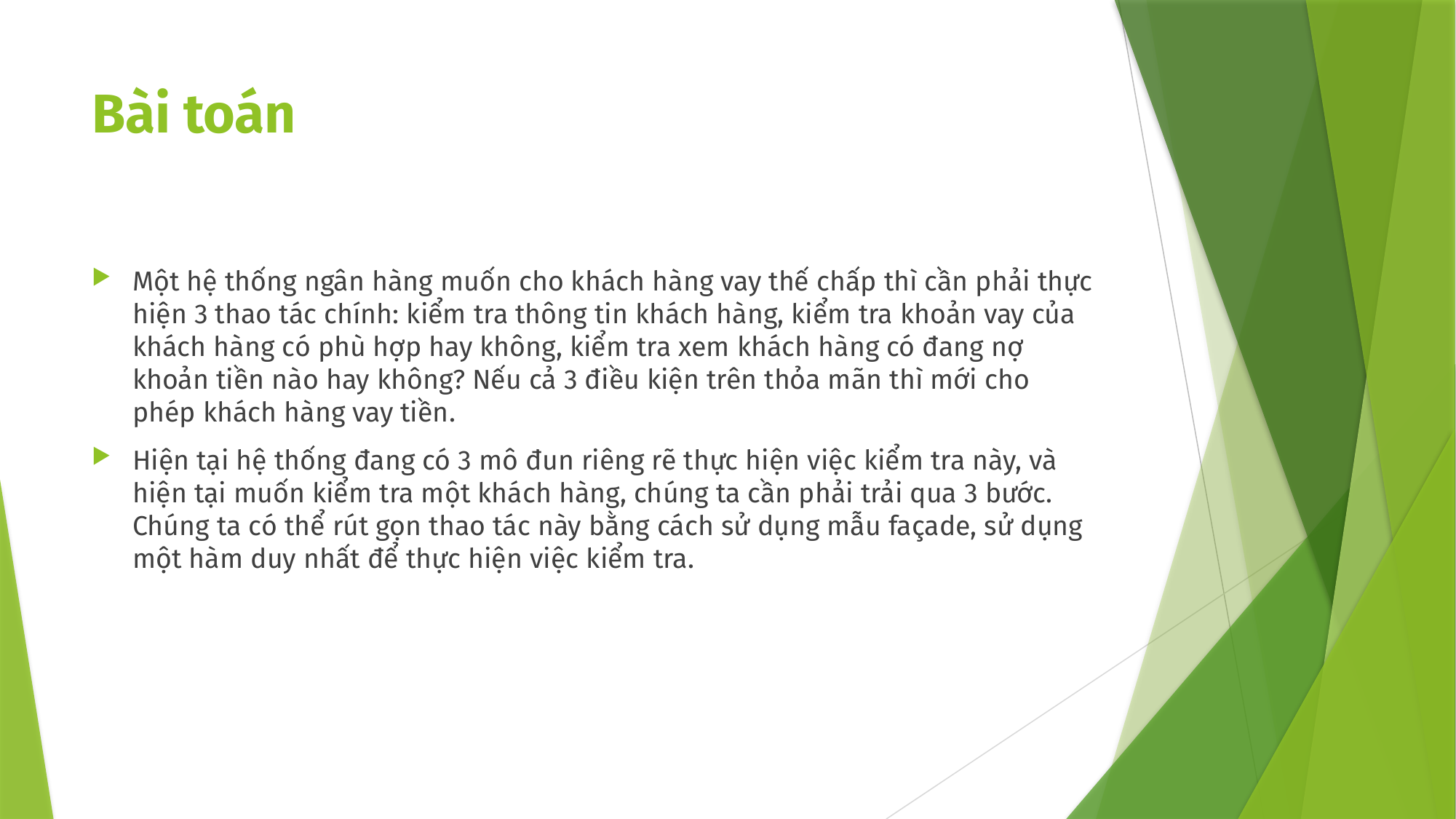

# Bài toán
Một hệ thống ngân hàng muốn cho khách hàng vay thế chấp thì cần phải thực hiện 3 thao tác chính: kiểm tra thông tin khách hàng, kiểm tra khoản vay của khách hàng có phù hợp hay không, kiểm tra xem khách hàng có đang nợ khoản tiền nào hay không? Nếu cả 3 điều kiện trên thỏa mãn thì mới cho phép khách hàng vay tiền.
Hiện tại hệ thống đang có 3 mô đun riêng rẽ thực hiện việc kiểm tra này, và hiện tại muốn kiểm tra một khách hàng, chúng ta cần phải trải qua 3 bước. Chúng ta có thể rút gọn thao tác này bằng cách sử dụng mẫu façade, sử dụng một hàm duy nhất để thực hiện việc kiểm tra.